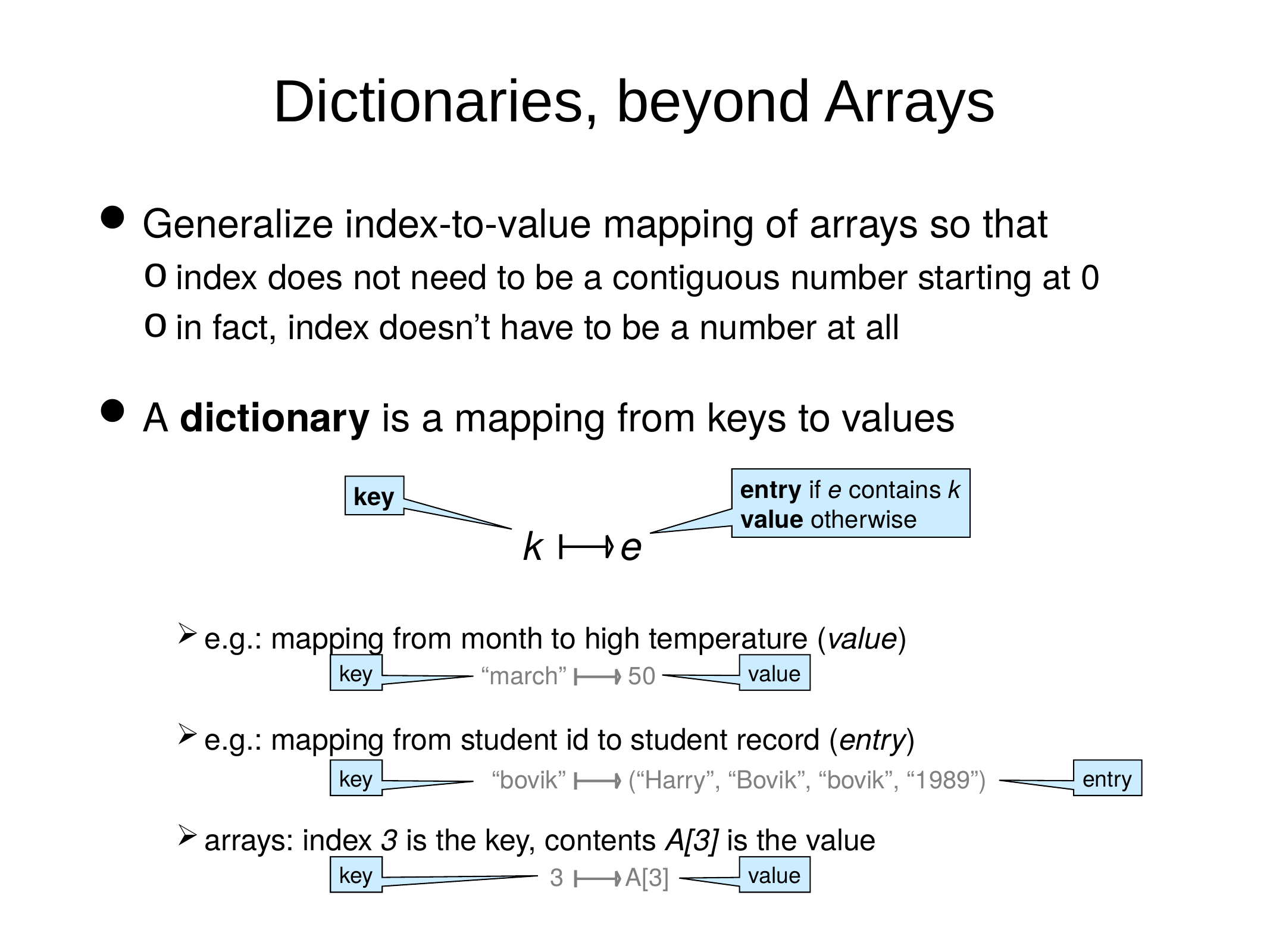

# Dictionaries, beyond Arrays
Generalize index-to-value mapping of arrays so that
index does not need to be a contiguous number starting at 0
in fact, index doesn’t have to be a number at all

A dictionary is a mapping from keys to values

e.g.: mapping from month to high temperature (value)

e.g.: mapping from student id to student record (entry)

arrays: index 3 is the key, contents A[3] is the value
entry if e contains k
value otherwise
key
    k       e
key
value
 “march”         50
key
entry
                                                   “bovik”         (“Harry”, “Bovik”, “bovik”, “1989”)
key
value
          3         A[3]